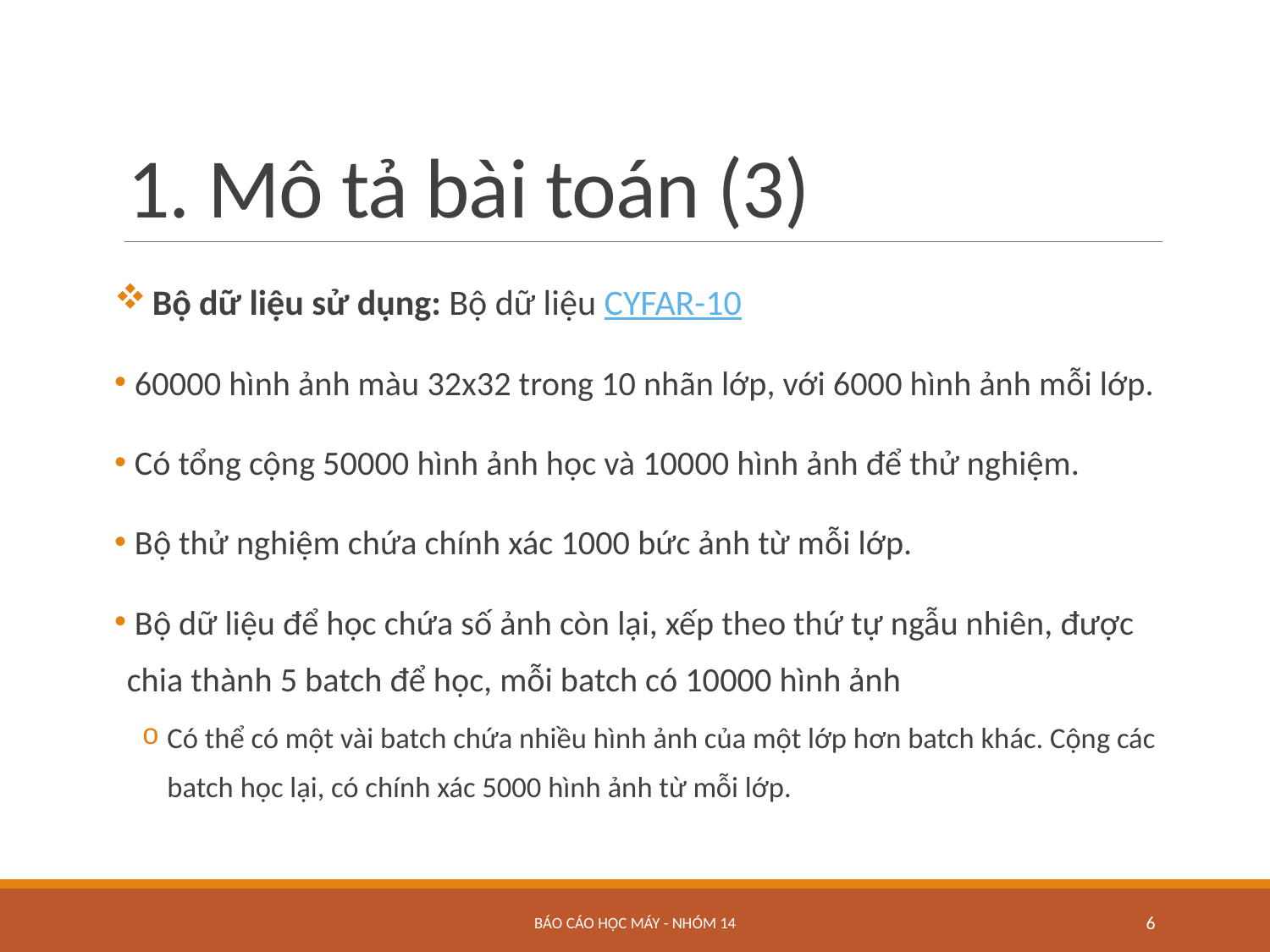

# 1. Mô tả bài toán (3)
 Bộ dữ liệu sử dụng: Bộ dữ liệu CYFAR-10
 60000 hình ảnh màu 32x32 trong 10 nhãn lớp, với 6000 hình ảnh mỗi lớp.
 Có tổng cộng 50000 hình ảnh học và 10000 hình ảnh để thử nghiệm.
 Bộ thử nghiệm chứa chính xác 1000 bức ảnh từ mỗi lớp.
 Bộ dữ liệu để học chứa số ảnh còn lại, xếp theo thứ tự ngẫu nhiên, được chia thành 5 batch để học, mỗi batch có 10000 hình ảnh
Có thể có một vài batch chứa nhiều hình ảnh của một lớp hơn batch khác. Cộng các batch học lại, có chính xác 5000 hình ảnh từ mỗi lớp.

BÁO CÁO HỌC MÁY - NHÓM 14
6